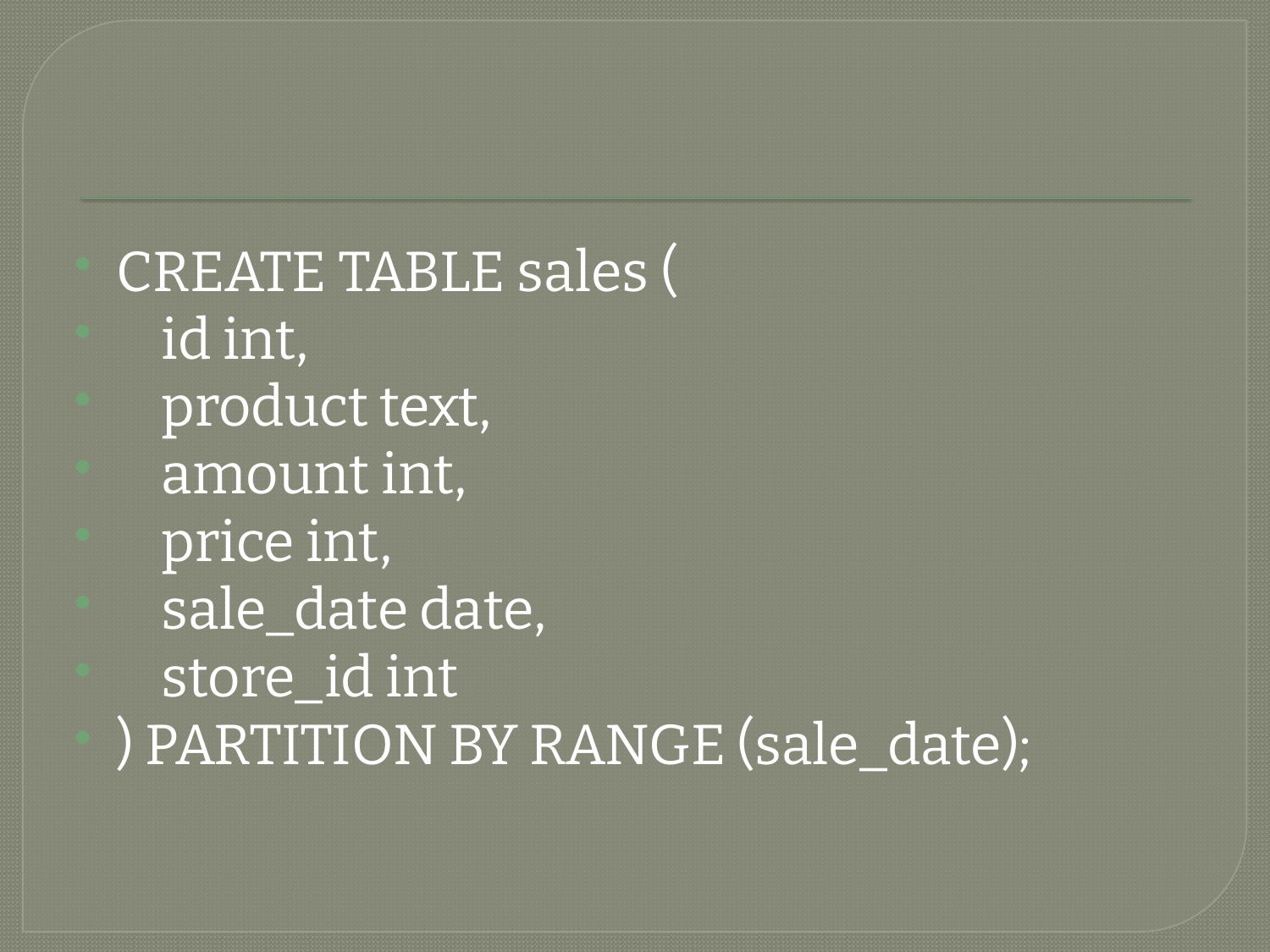

CREATE TABLE sales (
    id int,
    product text,
    amount int,
    price int,
    sale_date date,
    store_id int
) PARTITION BY RANGE (sale_date);